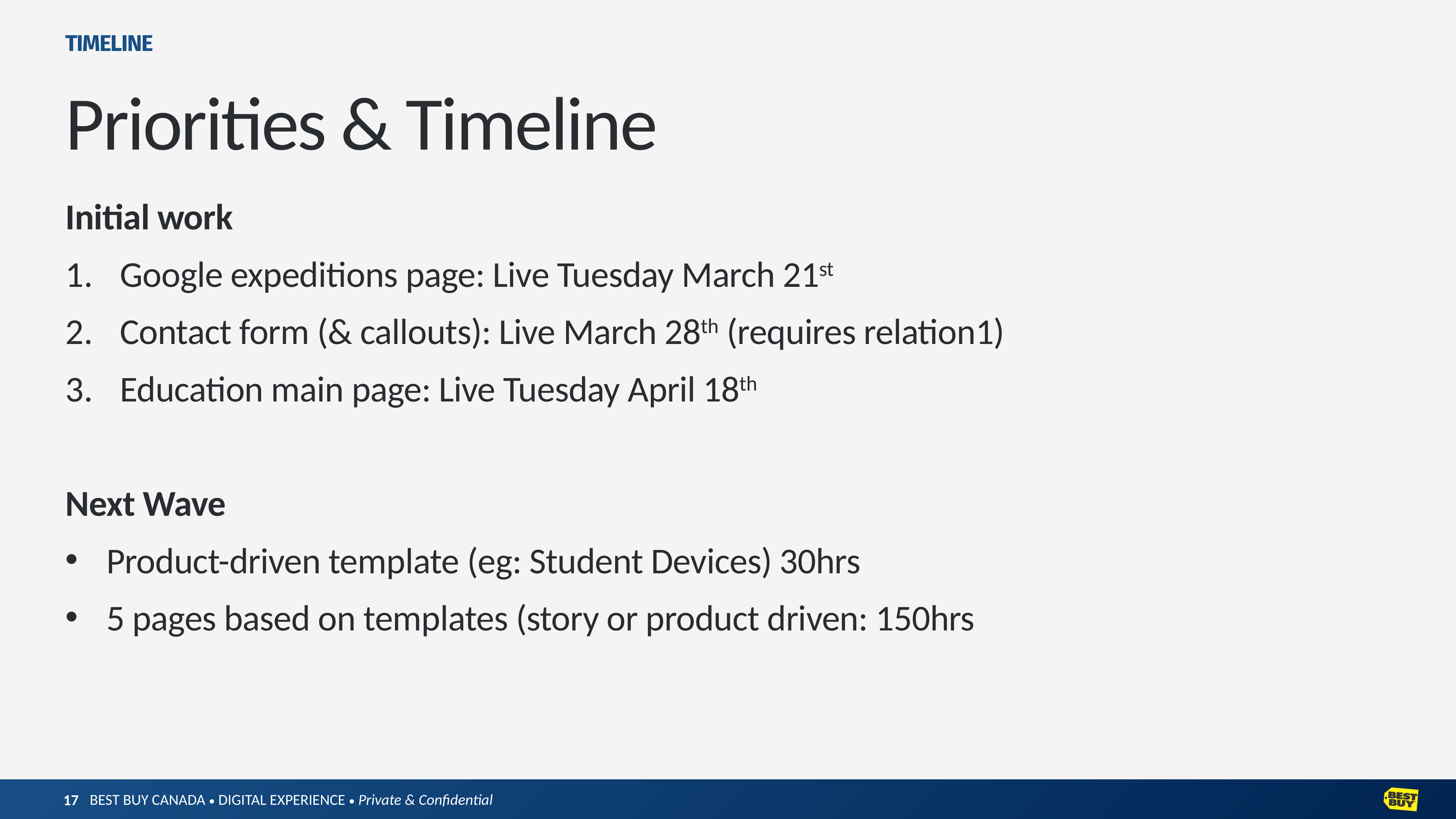

TIMELINE
Priorities & Timeline
Initial work
Google expeditions page: Live Tuesday March 21st
Contact form (& callouts): Live March 28th (requires relation1)
Education main page: Live Tuesday April 18th

Next Wave
Product-driven template (eg: Student Devices) 30hrs
5 pages based on templates (story or product driven: 150hrs
17